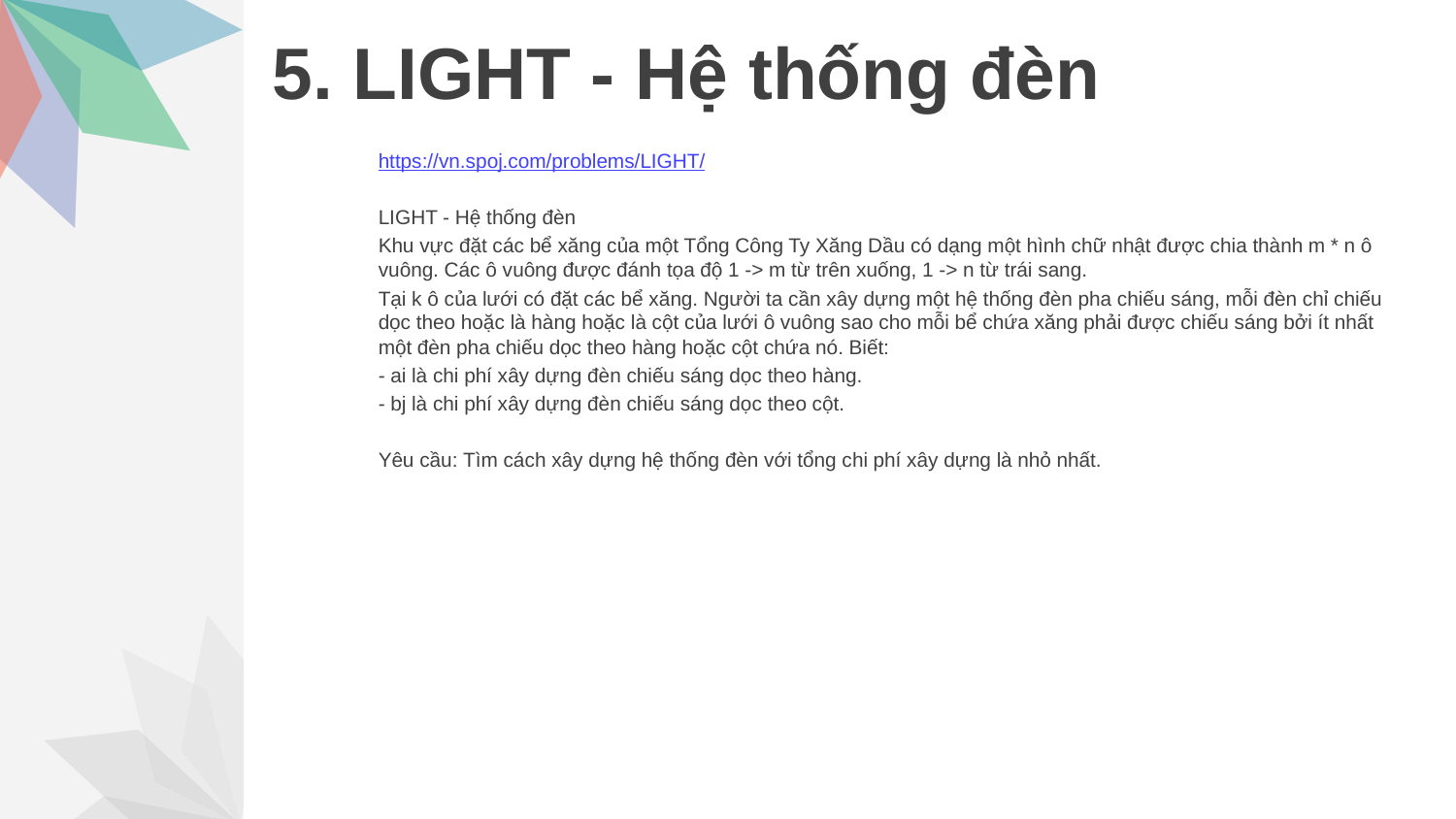

# 5. LIGHT - Hệ thống đèn
https://vn.spoj.com/problems/LIGHT/

LIGHT - Hệ thống đèn
Khu vực đặt các bể xăng của một Tổng Công Ty Xăng Dầu có dạng một hình chữ nhật được chia thành m * n ô vuông. Các ô vuông được đánh tọa độ 1 -> m từ trên xuống, 1 -> n từ trái sang.
Tại k ô của lưới có đặt các bể xăng. Người ta cần xây dựng một hệ thống đèn pha chiếu sáng, mỗi đèn chỉ chiếu dọc theo hoặc là hàng hoặc là cột của lưới ô vuông sao cho mỗi bể chứa xăng phải được chiếu sáng bởi ít nhất một đèn pha chiếu dọc theo hàng hoặc cột chứa nó. Biết:
- ai là chi phí xây dựng đèn chiếu sáng dọc theo hàng.
- bj là chi phí xây dựng đèn chiếu sáng dọc theo cột.

Yêu cầu: Tìm cách xây dựng hệ thống đèn với tổng chi phí xây dựng là nhỏ nhất.